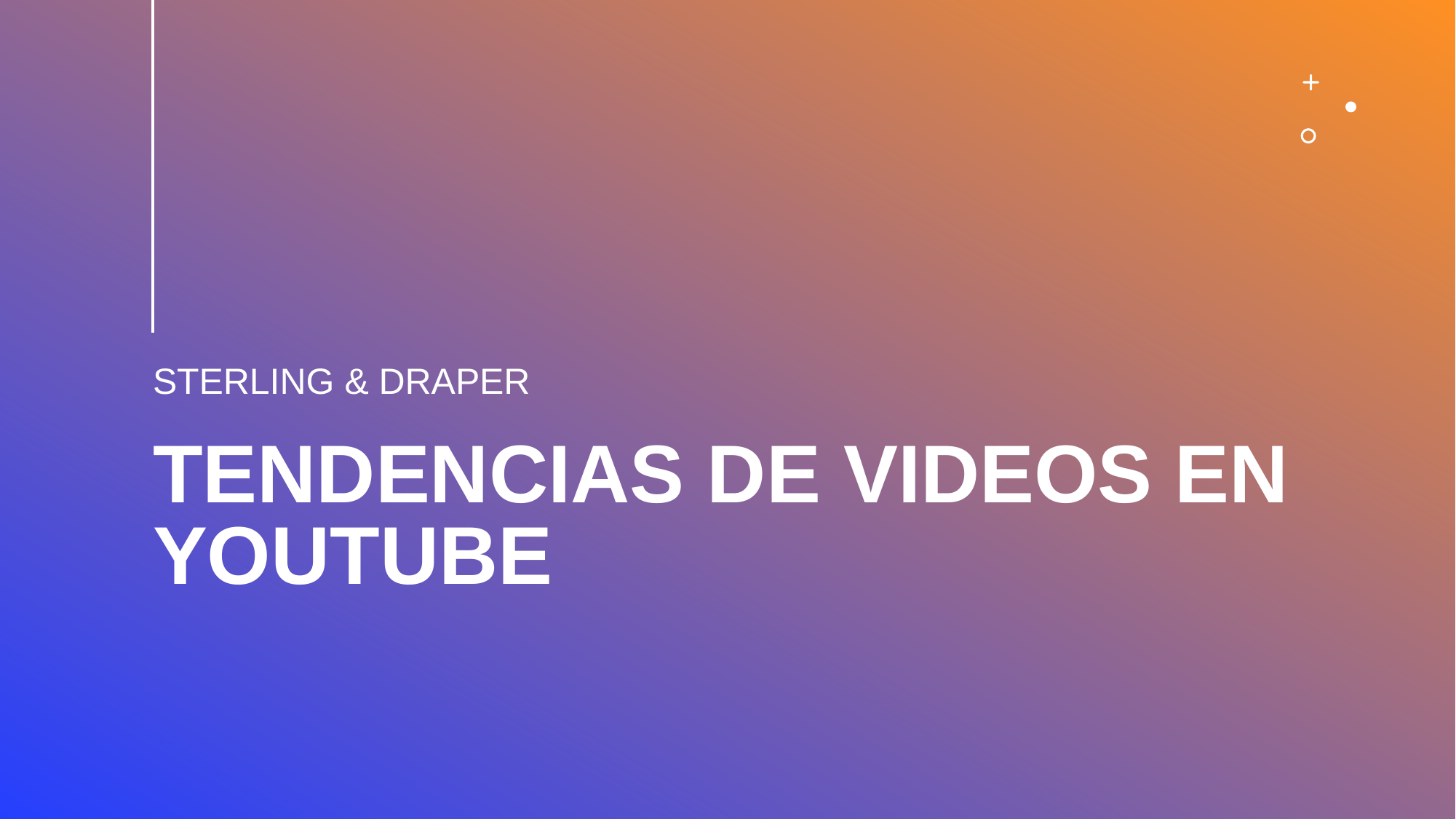

STERLING & DRAPER
# Tendencias de videos en youtube